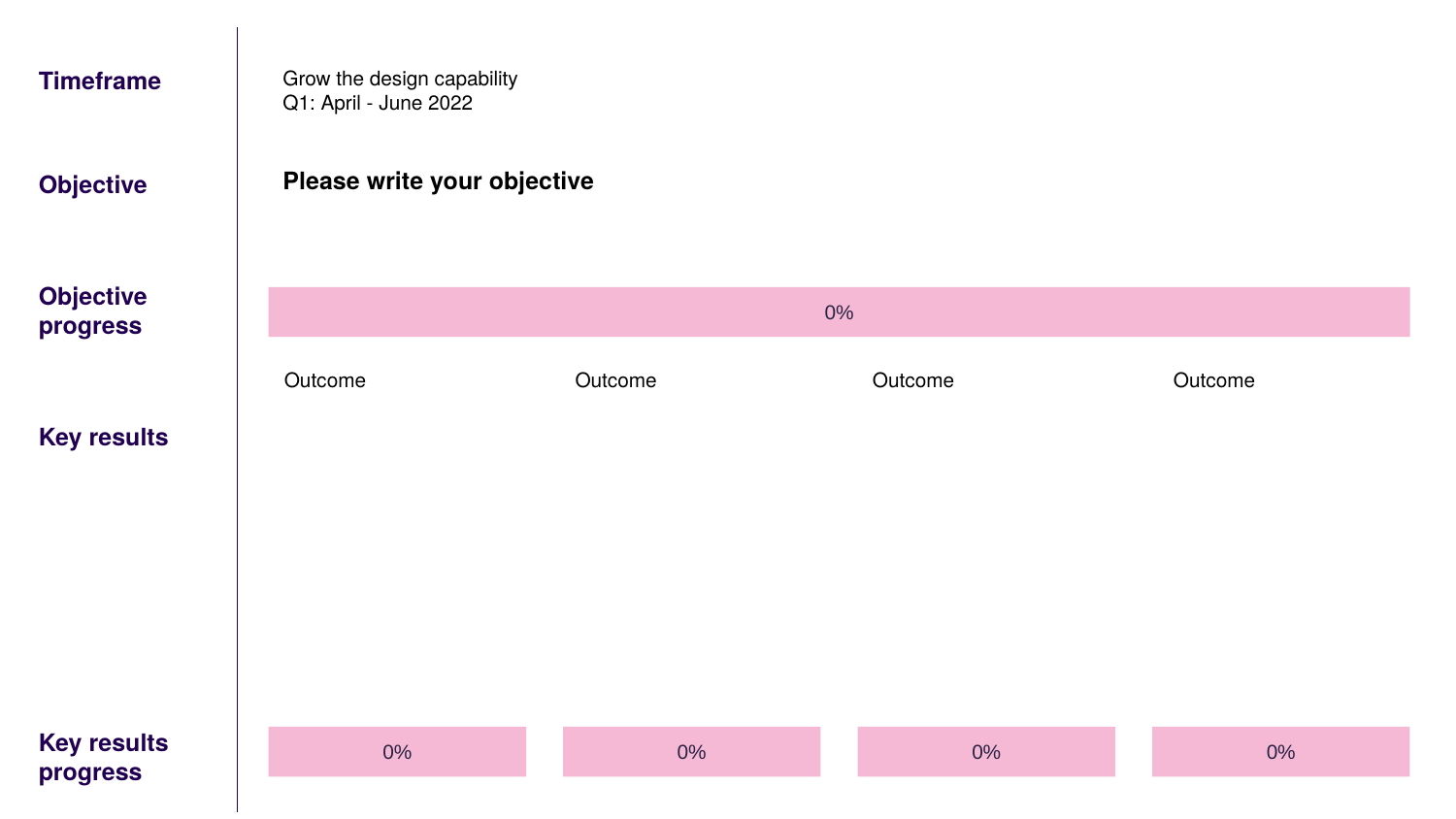

# Timeframe
Grow the design capability
Q1: April - June 2022
Please write your objective
Objective
Objective progress
0%
Outcome
Outcome

Outcome

Outcome

Key results
Key results progress
0%
0%
0%
0%